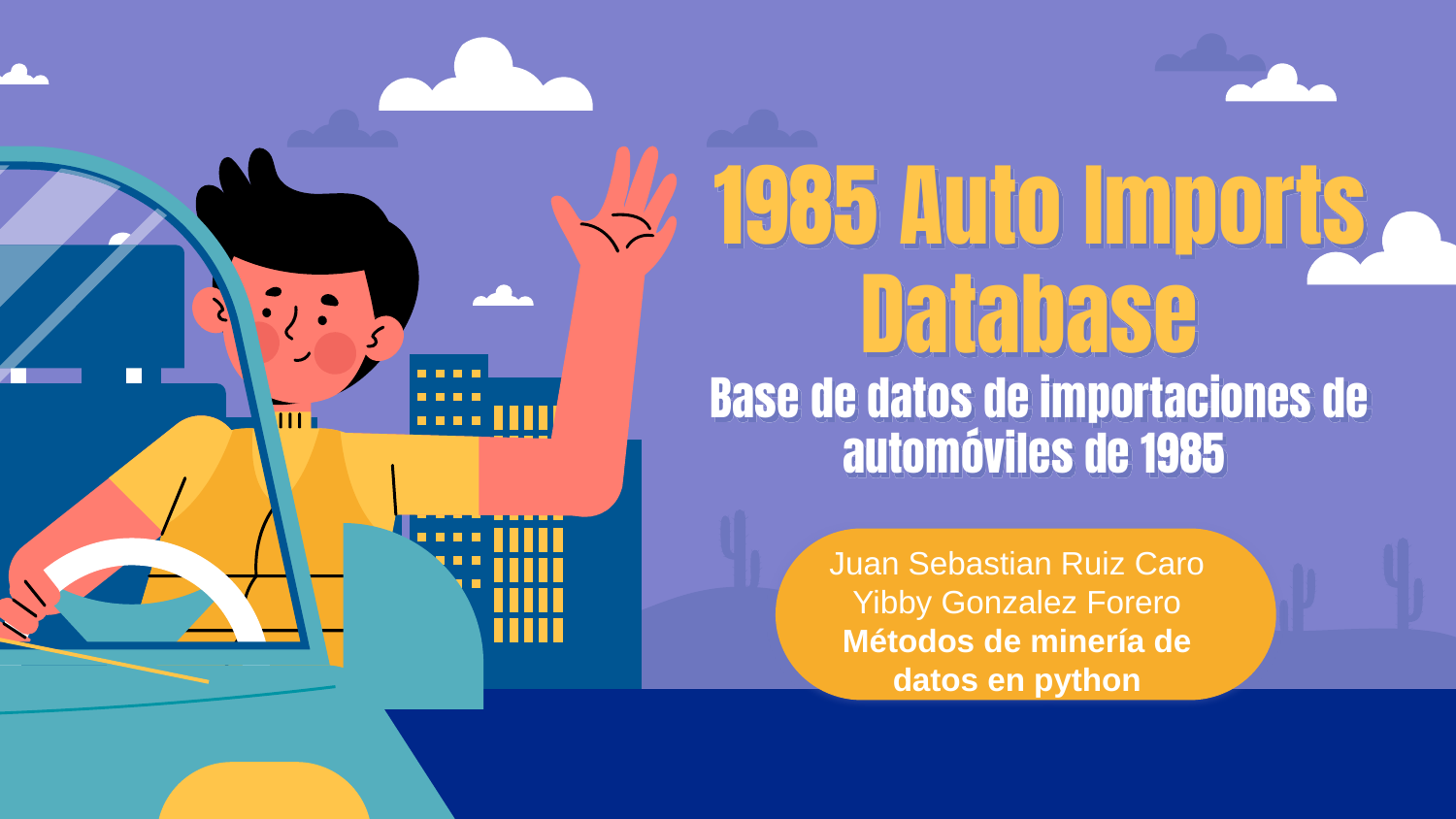

# 1985 Auto Imports Database
Base de datos de importaciones de automóviles de 1985

Juan Sebastian Ruiz Caro
Yibby Gonzalez Forero
Métodos de minería de datos en python